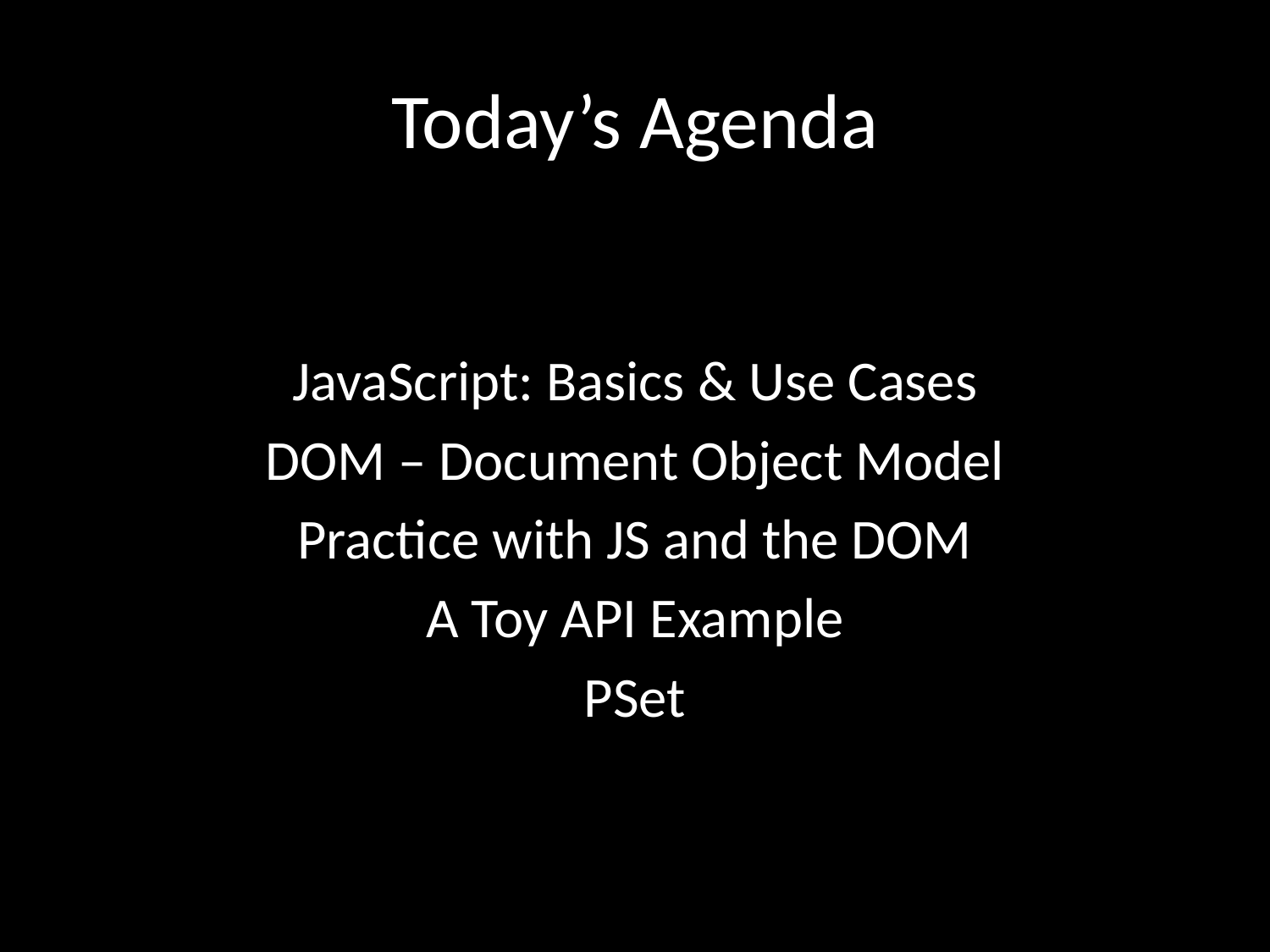

# Today’s Agenda
JavaScript: Basics & Use Cases
DOM – Document Object Model
Practice with JS and the DOM
A Toy API Example
PSet